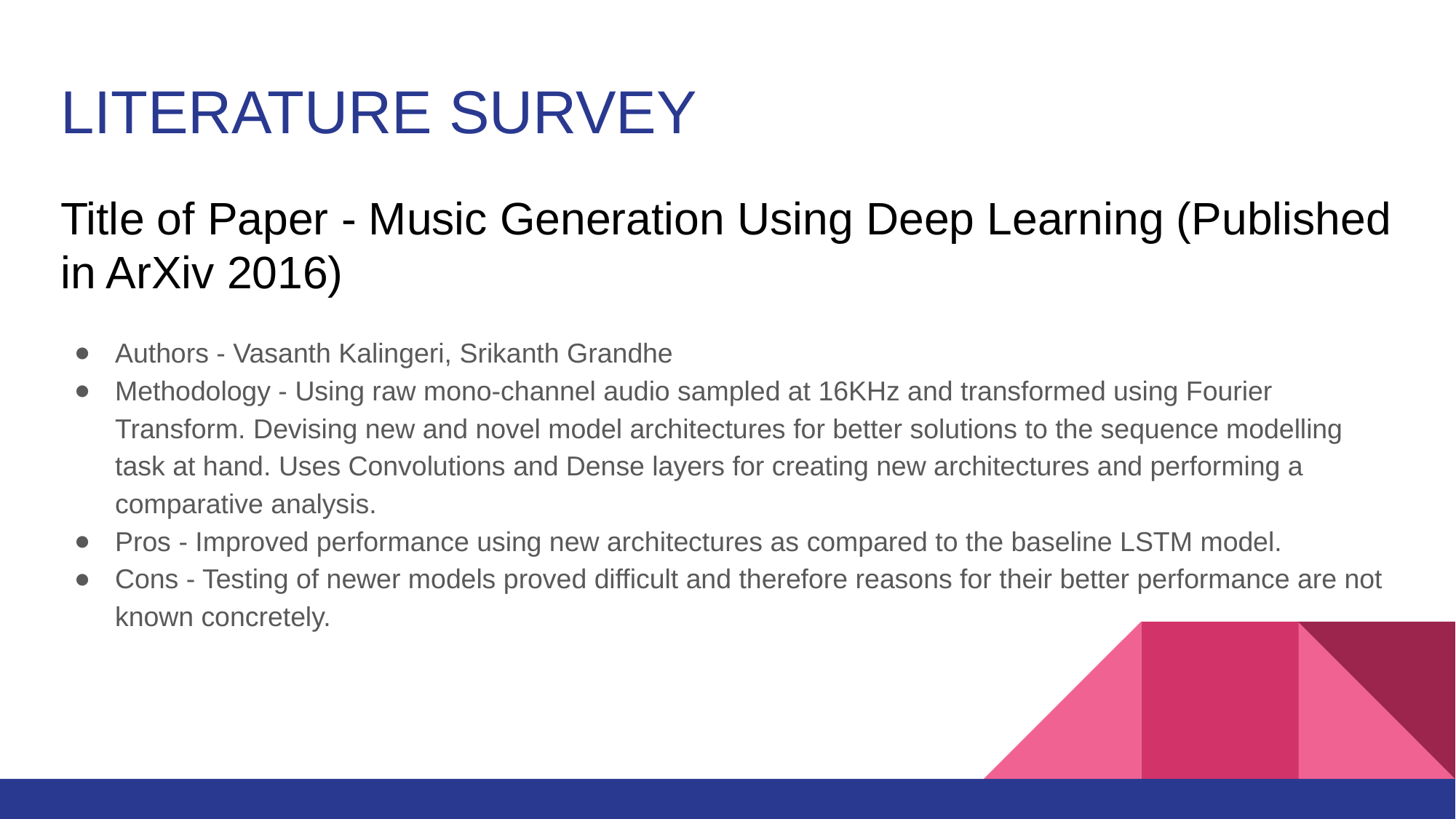

# LITERATURE SURVEY
Title of Paper - Music Generation Using Deep Learning (Published in ArXiv 2016)

Authors - Vasanth Kalingeri, Srikanth Grandhe
Methodology - Using raw mono-channel audio sampled at 16KHz and transformed using Fourier Transform. Devising new and novel model architectures for better solutions to the sequence modelling task at hand. Uses Convolutions and Dense layers for creating new architectures and performing a comparative analysis.
Pros - Improved performance using new architectures as compared to the baseline LSTM model.
Cons - Testing of newer models proved difficult and therefore reasons for their better performance are not known concretely.